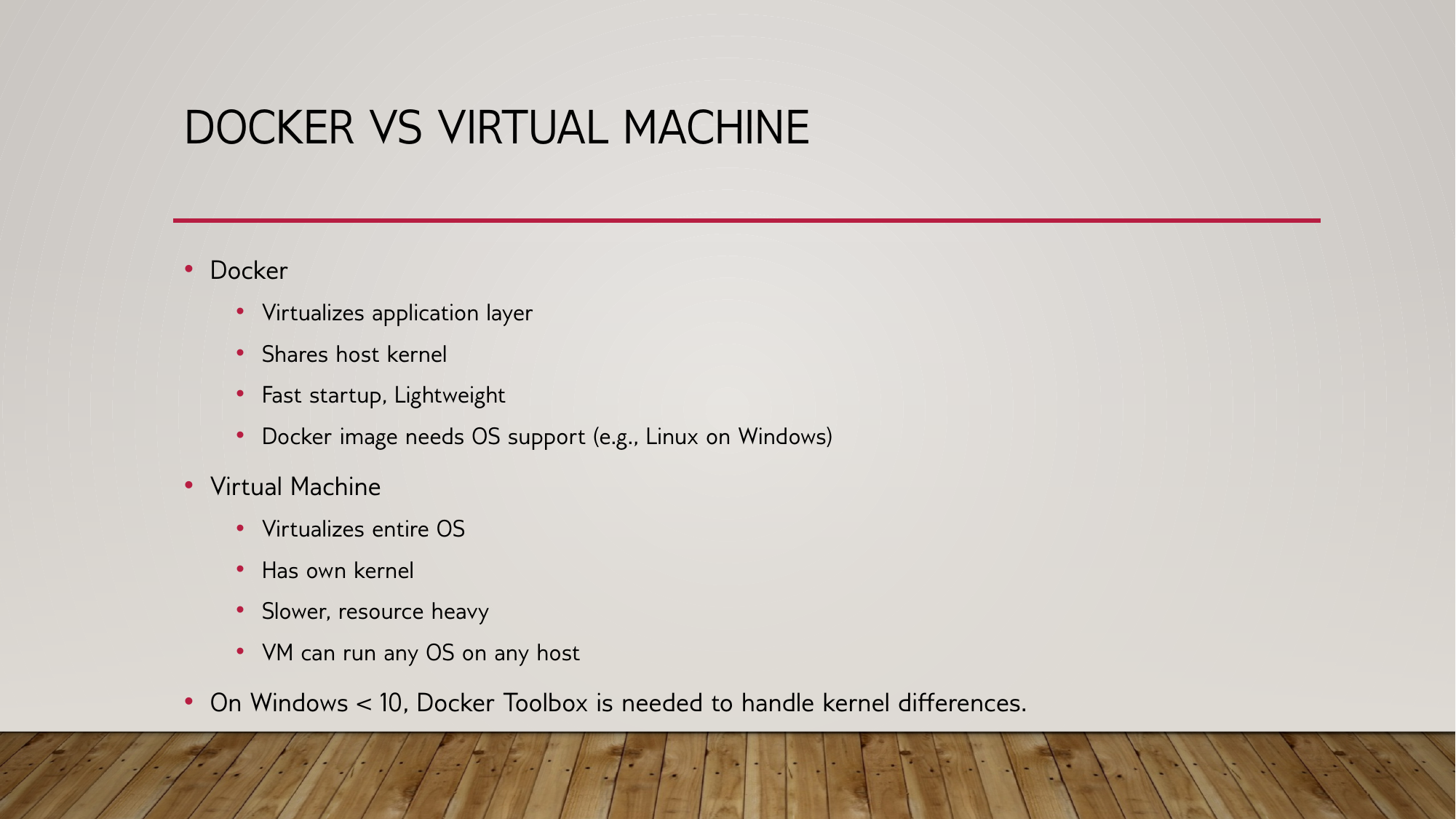

# Docker vs Virtual Machine
Docker
Virtualizes application layer
Shares host kernel
Fast startup, Lightweight
Docker image needs OS support (e.g., Linux on Windows)
Virtual Machine
Virtualizes entire OS
Has own kernel
Slower, resource heavy
VM can run any OS on any host
On Windows < 10, Docker Toolbox is needed to handle kernel differences.